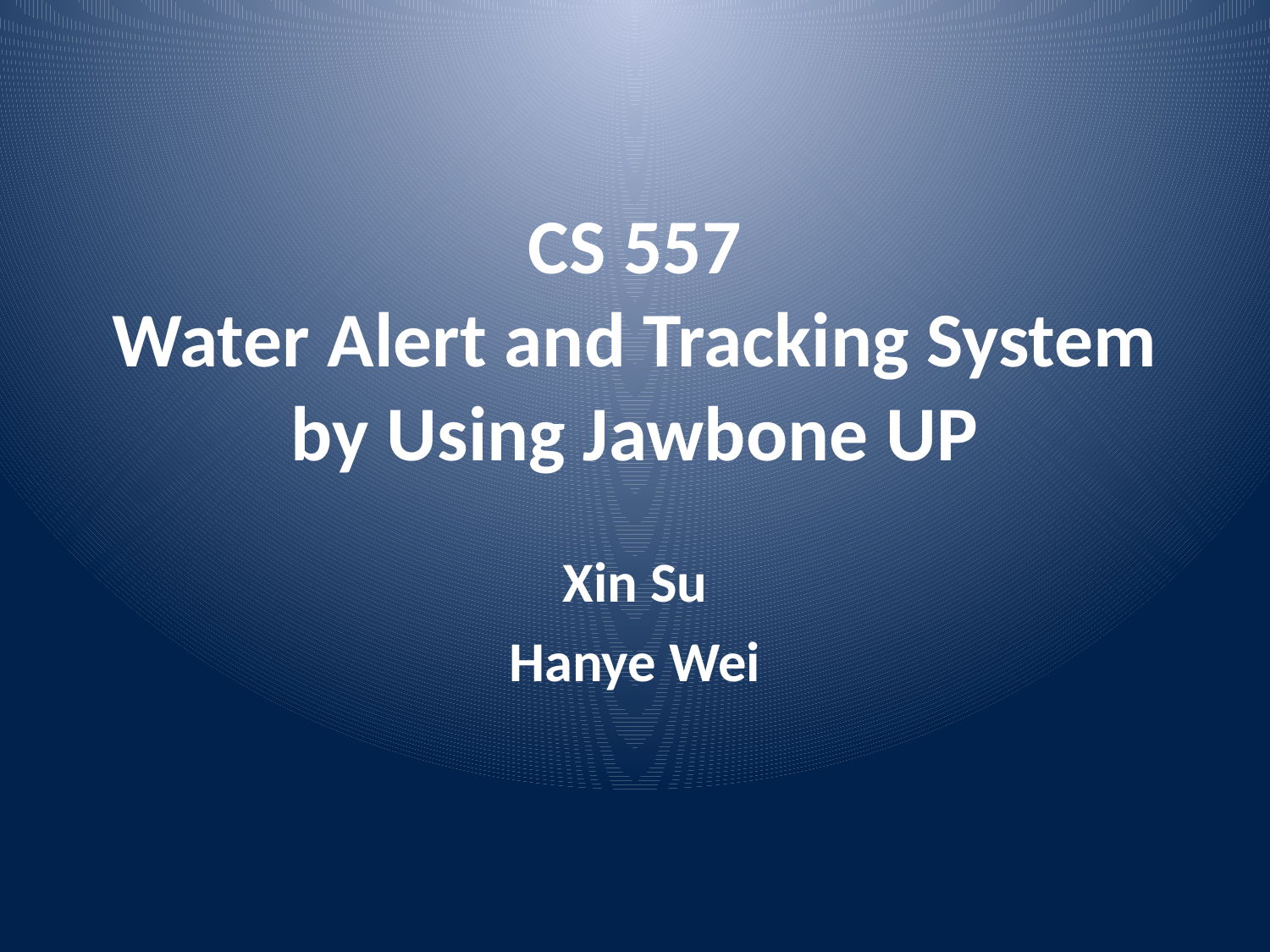

# CS 557 Water Alert and Tracking System by Using Jawbone UP
Xin Su
Hanye Wei